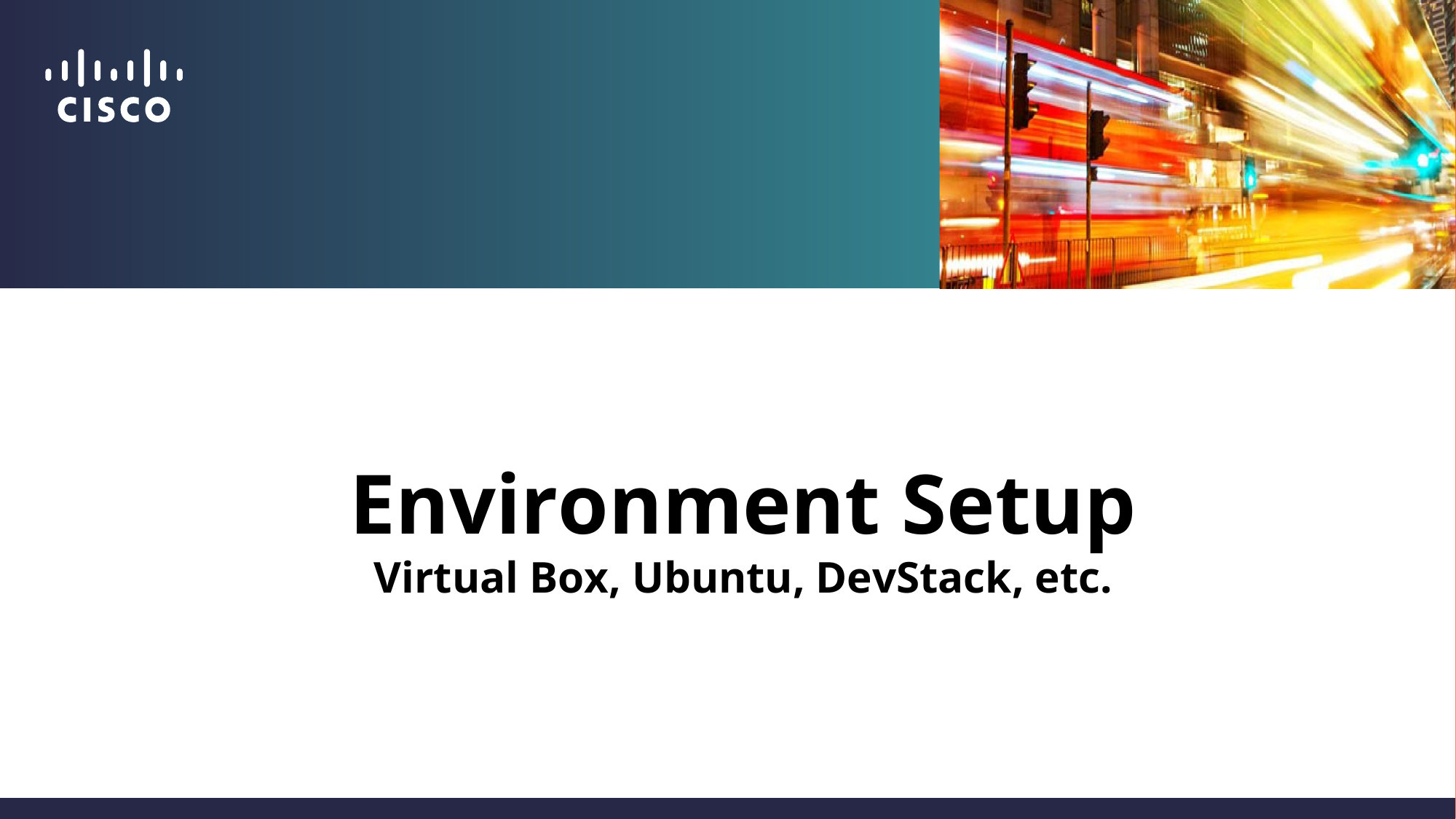

Environment Setup
Virtual Box, Ubuntu, DevStack, etc.